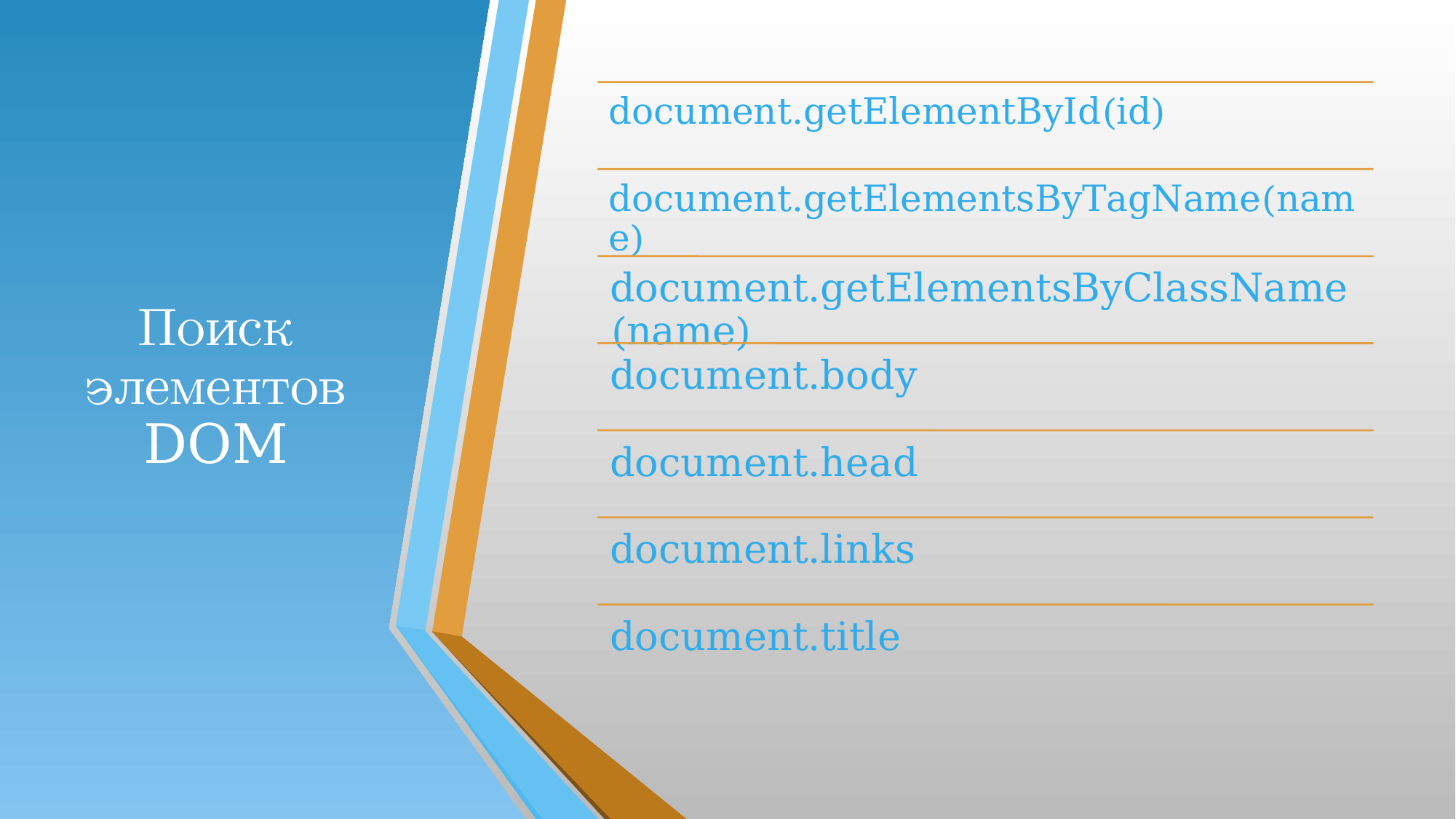

# Поиск элементов DOM
document.getElementById(id)
document.getElementsByTagName(name)
document.getElementsByClassName(name)
document.body
document.head
document.links
document.title